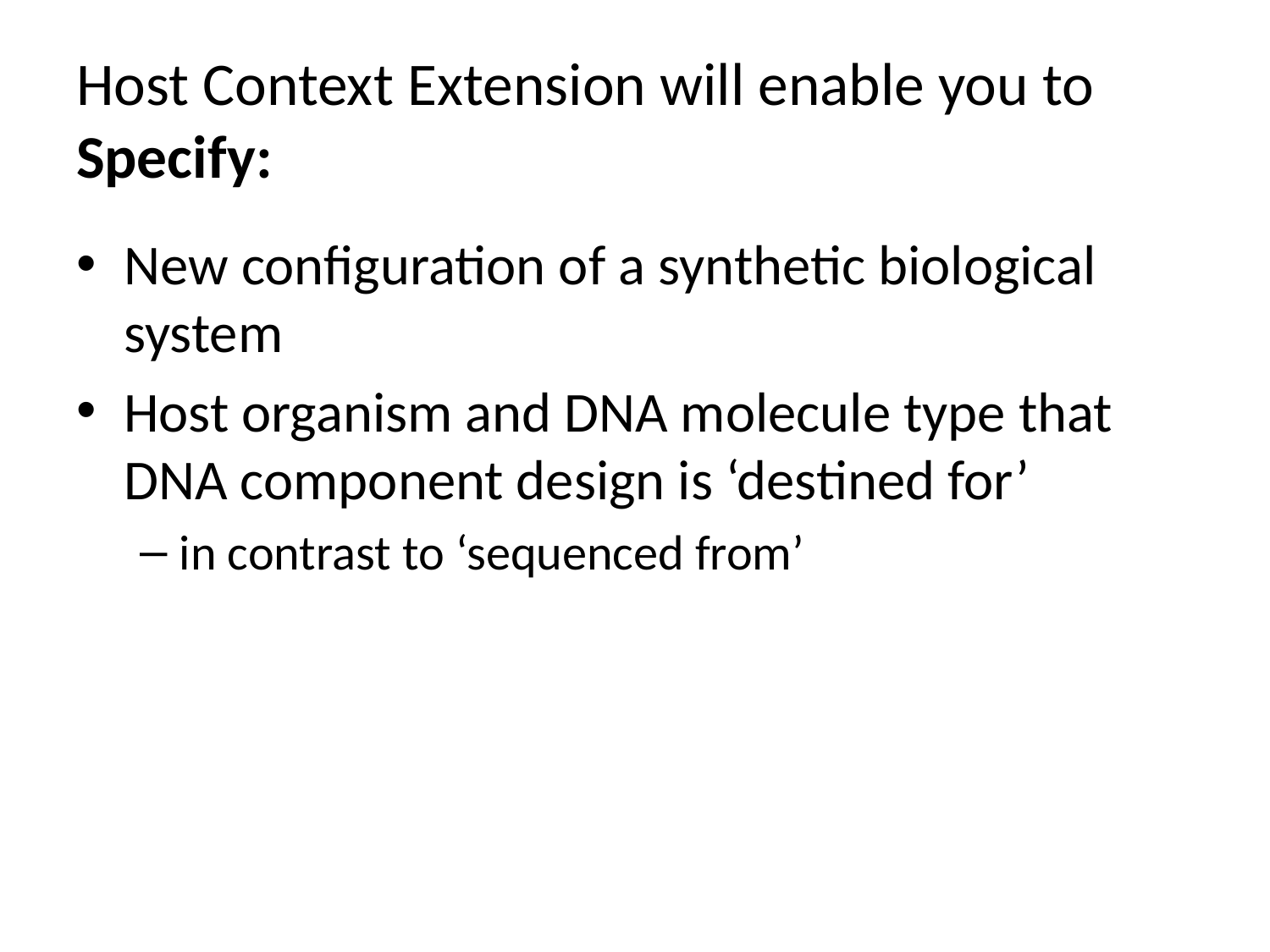

# Host Context Extension will enable you to Specify:
New configuration of a synthetic biological system
Host organism and DNA molecule type that DNA component design is ‘destined for’
in contrast to ‘sequenced from’